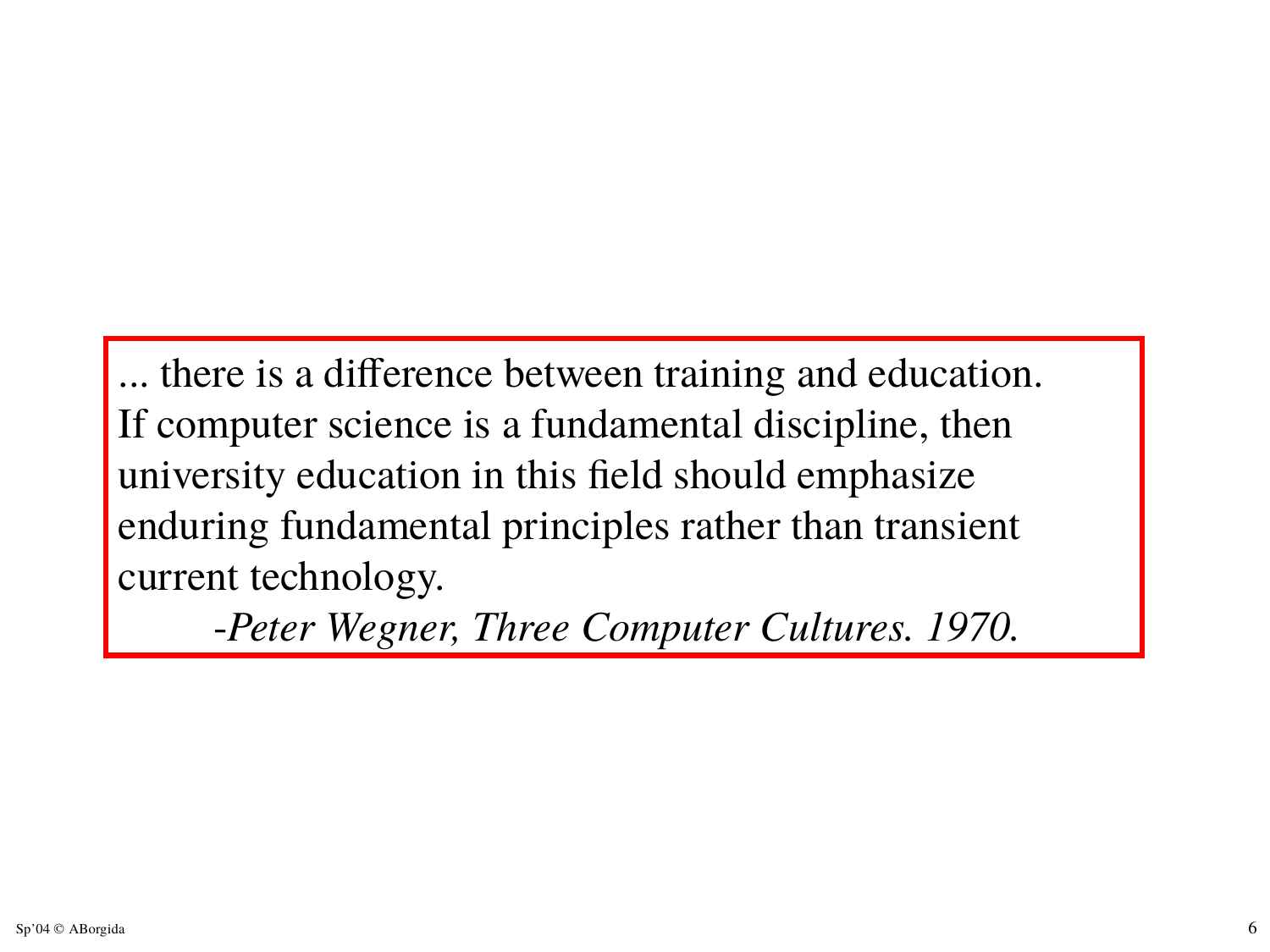

#
... there is a difference between training and education.
If computer science is a fundamental discipline, then university education in this field should emphasize enduring fundamental principles rather than transient current technology.
         -Peter Wegner, Three Computer Cultures. 1970.